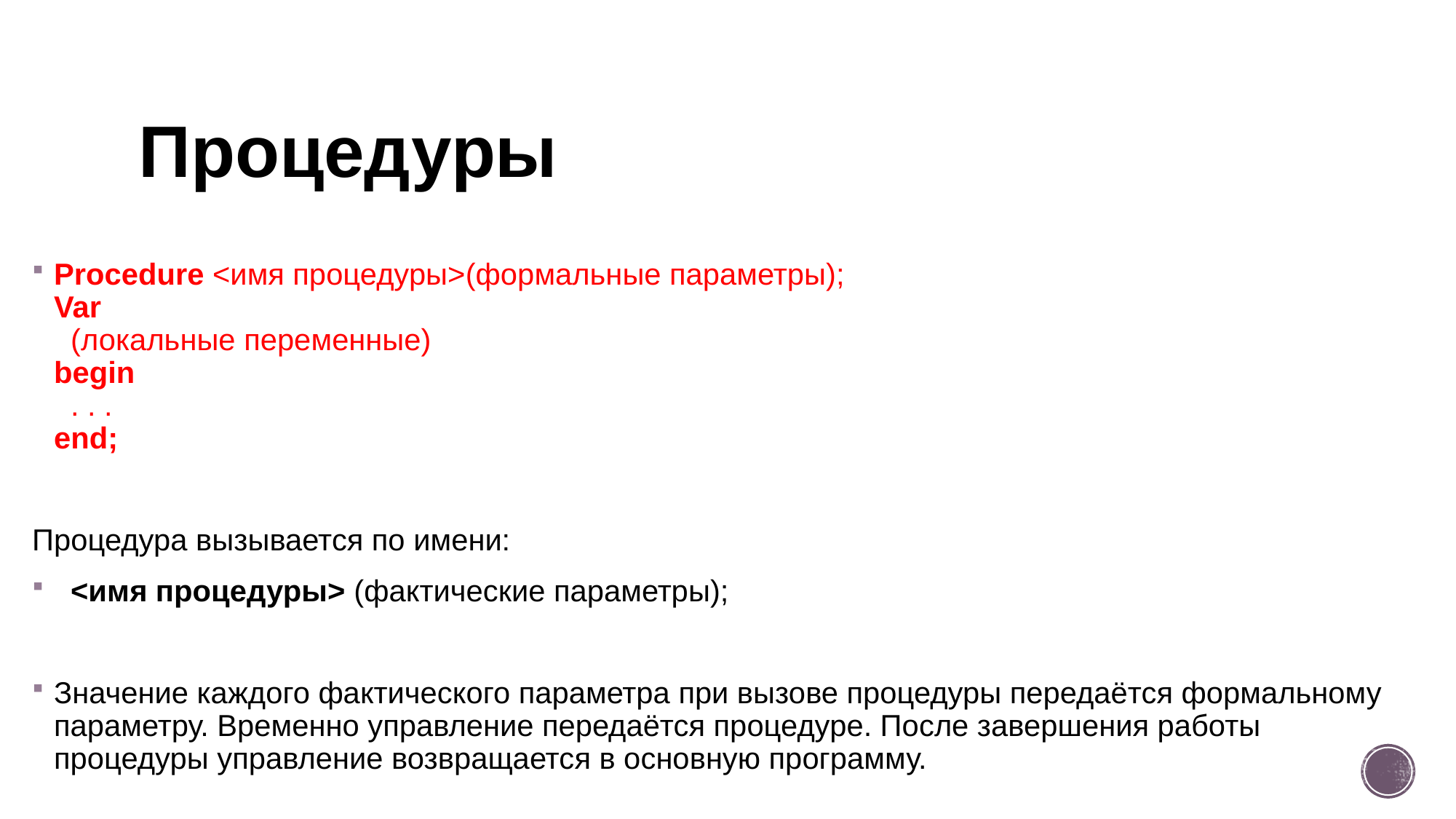

# Процедуры
Procedure <имя процедуры>(формальные параметры);
Var
  (локальные переменные)
begin
  . . .
end;

Процедура вызывается по имени:
  <имя процедуры> (фактические параметры);

Значение каждого фактического параметра при вызове процедуры передаётся формальному параметру. Временно управление передаётся процедуре. После завершения работы процедуры управление возвращается в основную программу.